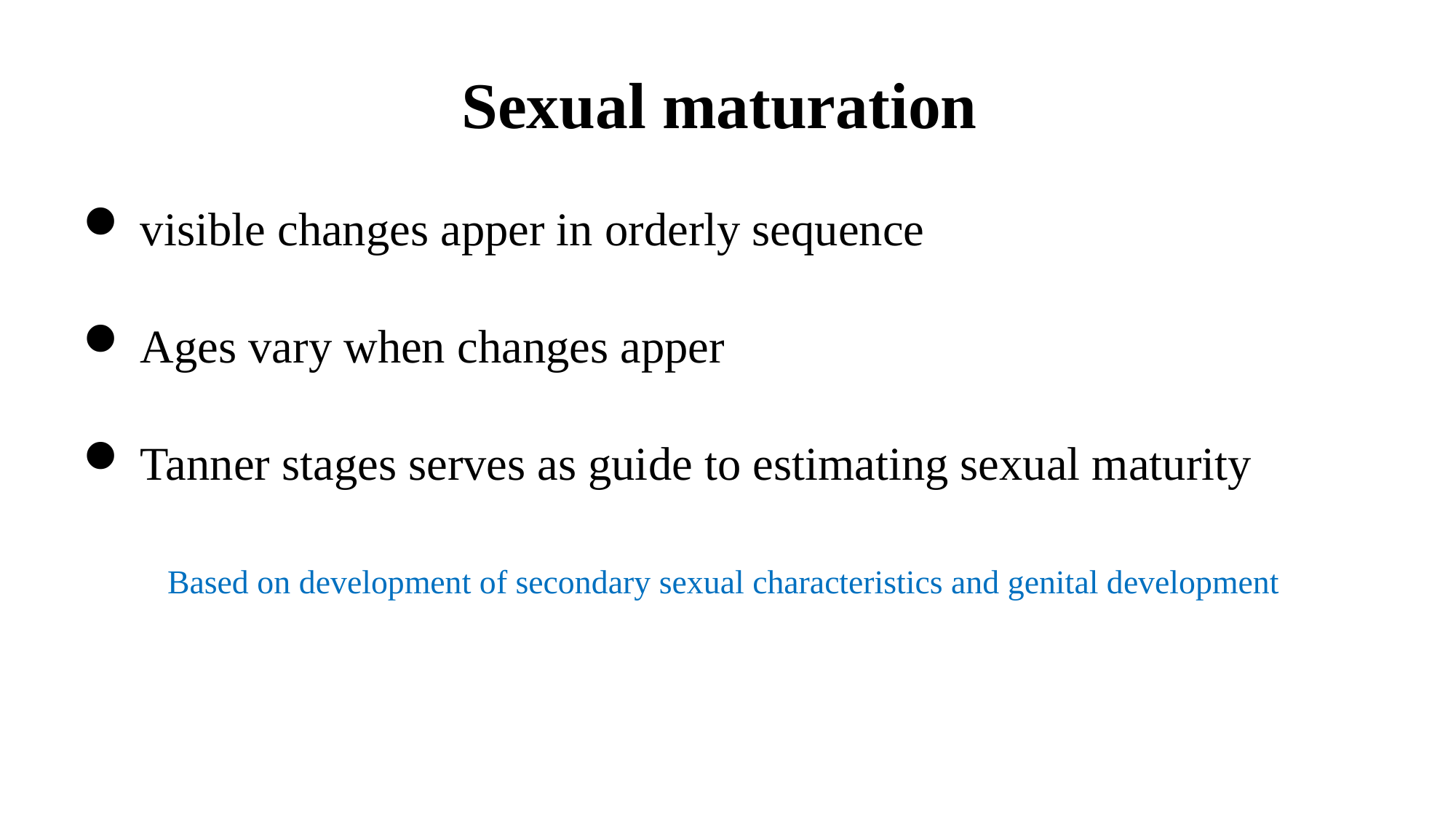

# Sexual maturation
visible changes apper in orderly sequence

Ages vary when changes apper

Tanner stages serves as guide to estimating sexual maturity

Based on development of secondary sexual characteristics and genital development